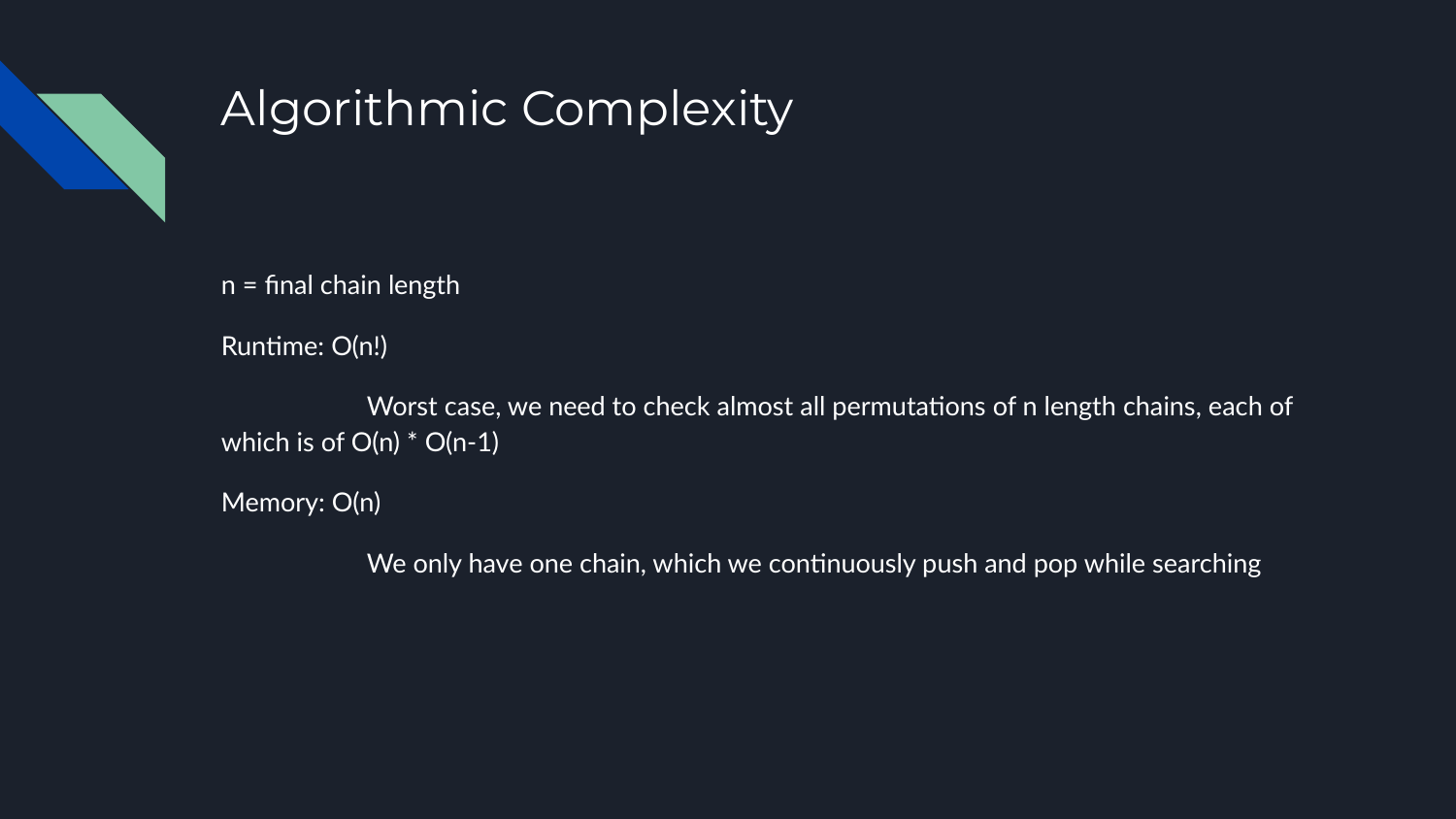

# Algorithmic Complexity
n = final chain length
Runtime: O(n!)
	Worst case, we need to check almost all permutations of n length chains, each of which is of O(n) * O(n-1)
Memory: O(n)
	We only have one chain, which we continuously push and pop while searching